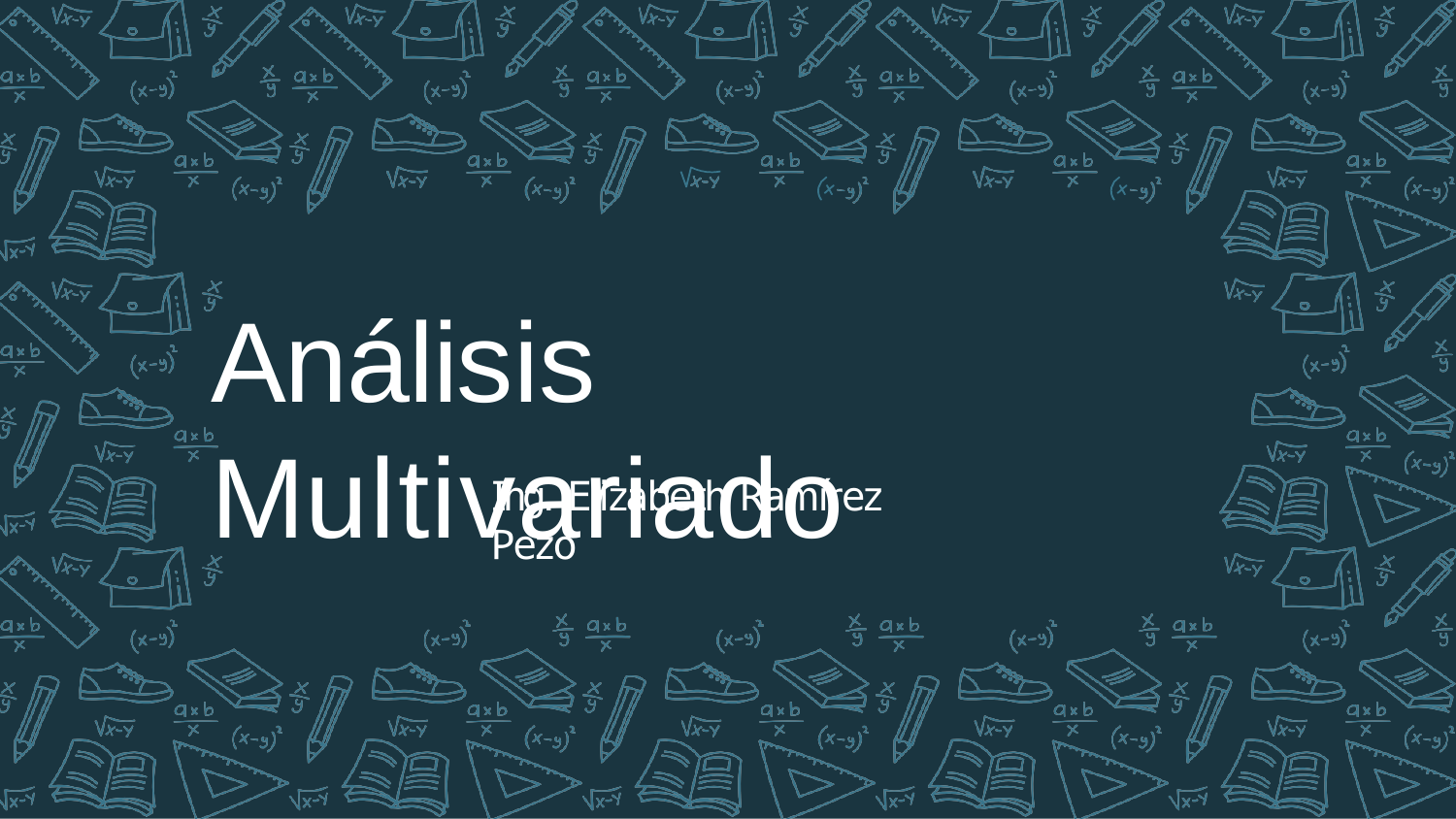

# Análisis Multivariado
Ing. Elizabeth Ramírez Pezo